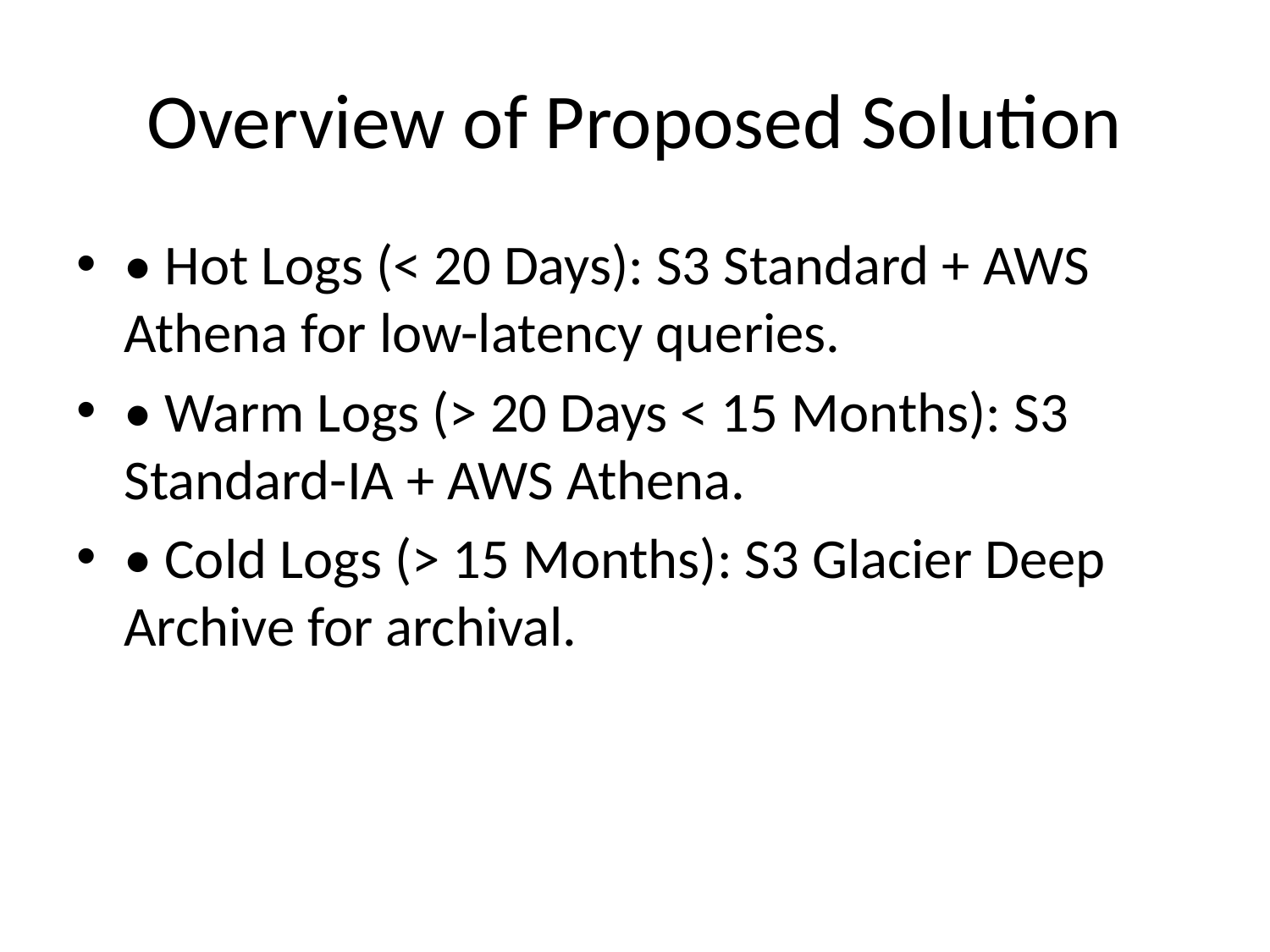

# Overview of Proposed Solution
• Hot Logs (< 20 Days): S3 Standard + AWS Athena for low-latency queries.
• Warm Logs (> 20 Days < 15 Months): S3 Standard-IA + AWS Athena.
• Cold Logs (> 15 Months): S3 Glacier Deep Archive for archival.